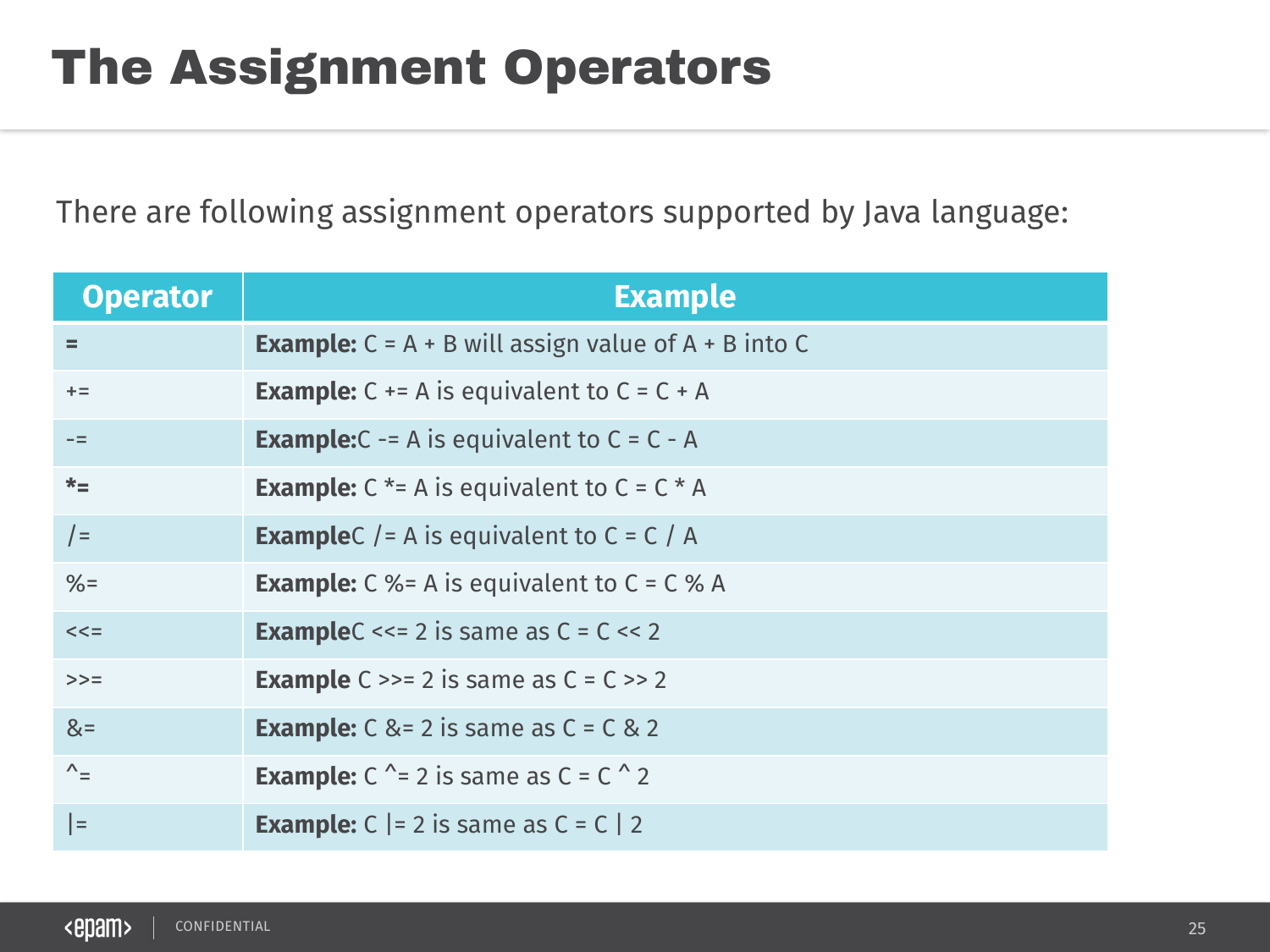

The Assignment Operators
There are following assignment operators supported by Java language:
| Operator | Example |
| --- | --- |
| = | Example: C = A + B will assign value of A + B into C |
| += | Example: C += A is equivalent to C = C + A |
| -= | Example:C -= A is equivalent to C = C - A |
| \*= | Example: C \*= A is equivalent to C = C \* A |
| /= | ExampleC /= A is equivalent to C = C / A |
| %= | Example: C %= A is equivalent to C = C % A |
| <<= | ExampleC <<= 2 is same as C = C << 2 |
| >>= | Example C >>= 2 is same as C = C >> 2 |
| &= | Example: C &= 2 is same as C = C & 2 |
| ^= | Example: C ^= 2 is same as C = C ^ 2 |
| |= | Example: C |= 2 is same as C = C | 2 |